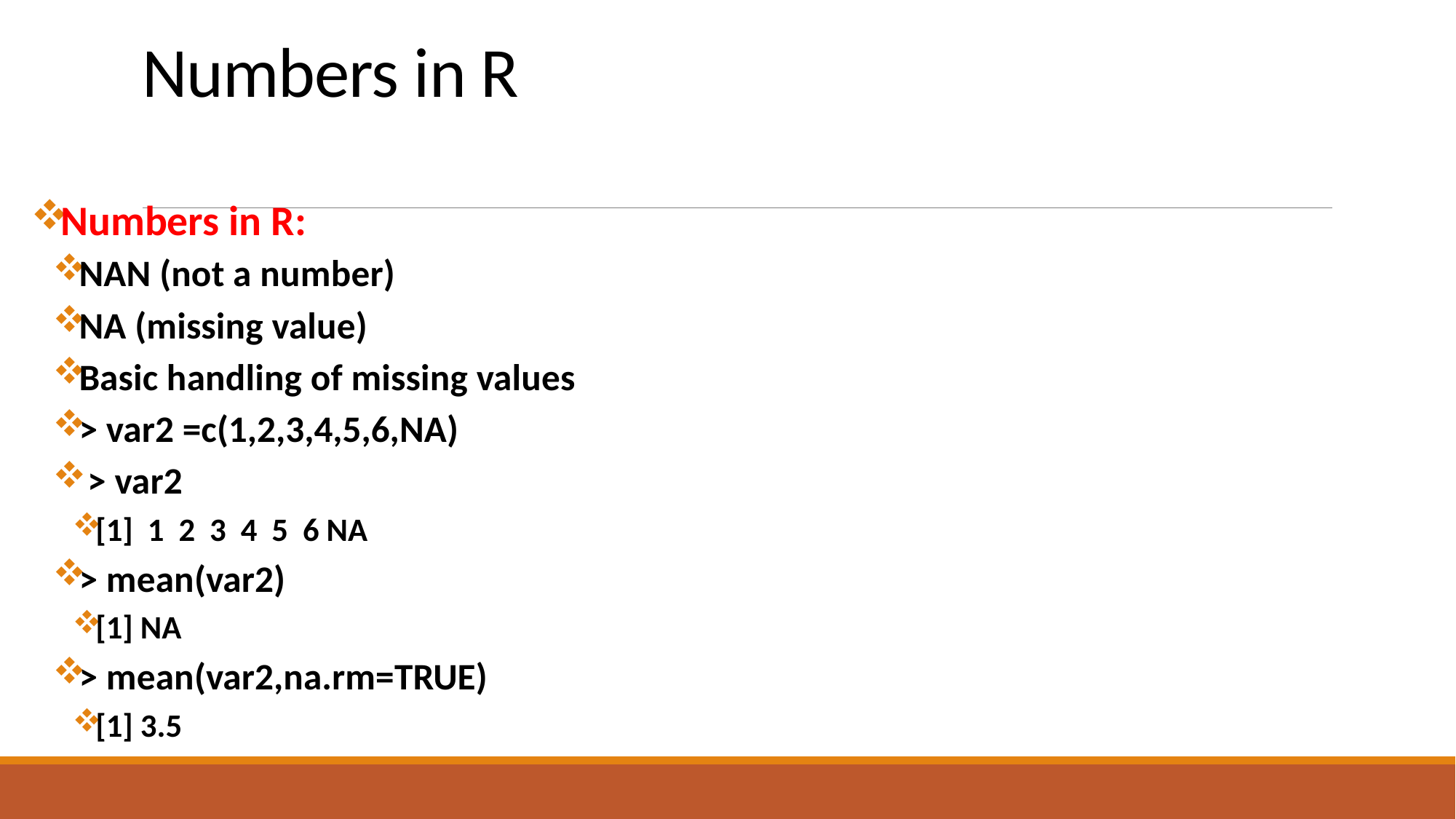

# Numbers in R
Numbers in R:
NAN (not a number)
NA (missing value)
Basic handling of missing values
> var2 =c(1,2,3,4,5,6,NA)
 > var2
[1]  1  2  3  4  5  6 NA
> mean(var2)
[1] NA
> mean(var2,na.rm=TRUE)
[1] 3.5